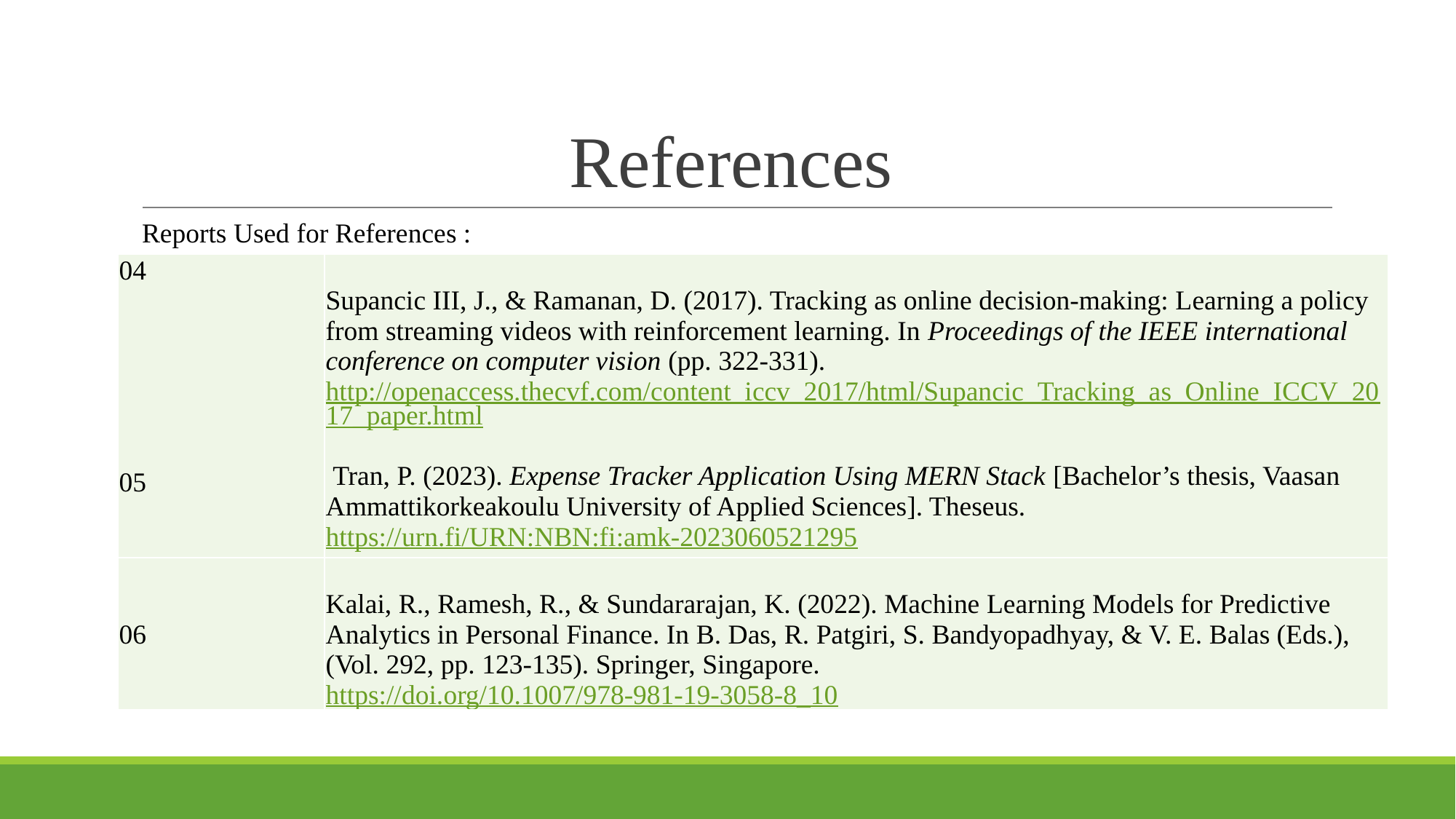

# References
Reports Used for References :
| 04 05 | Supancic III, J., & Ramanan, D. (2017). Tracking as online decision-making: Learning a policy from streaming videos with reinforcement learning. In Proceedings of the IEEE international conference on computer vision (pp. 322-331). http://openaccess.thecvf.com/content\_iccv\_2017/html/Supancic\_Tracking\_as\_Online\_ICCV\_2017\_paper.html Tran, P. (2023). Expense Tracker Application Using MERN Stack [Bachelor’s thesis, Vaasan Ammattikorkeakoulu University of Applied Sciences]. Theseus. https://urn.fi/URN:NBN:fi:amk-2023060521295 |
| --- | --- |
| 06 | Kalai, R., Ramesh, R., & Sundararajan, K. (2022). Machine Learning Models for Predictive Analytics in Personal Finance. In B. Das, R. Patgiri, S. Bandyopadhyay, & V. E. Balas (Eds.), (Vol. 292, pp. 123-135). Springer, Singapore. https://doi.org/10.1007/978-981-19-3058-8\_10 |